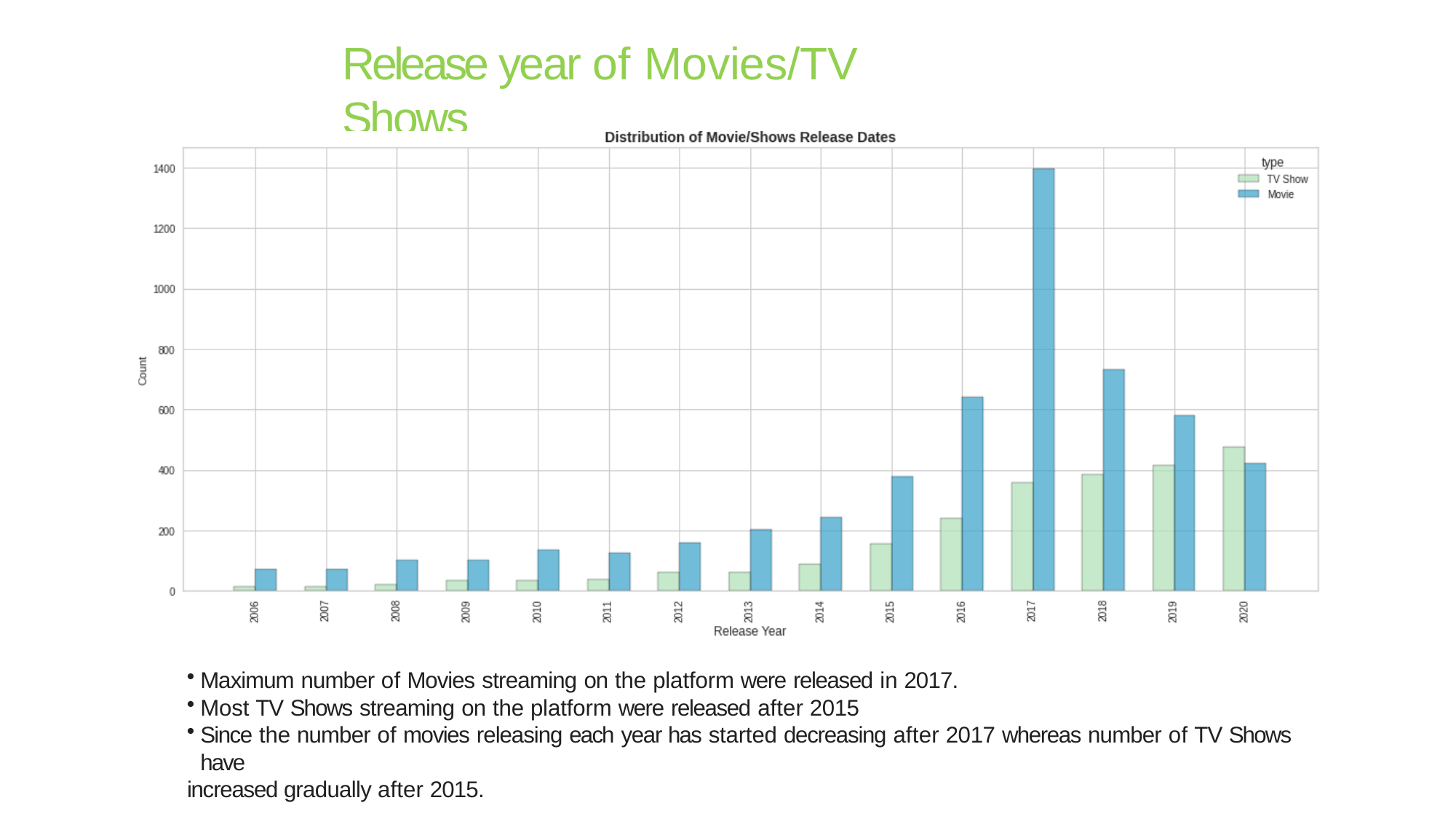

# Release year of Movies/TV Shows

Maximum number of Movies streaming on the platform were released in 2017.
Most TV Shows streaming on the platform were released after 2015
Since the number of movies releasing each year has started decreasing after 2017 whereas number of TV Shows have
increased gradually after 2015.